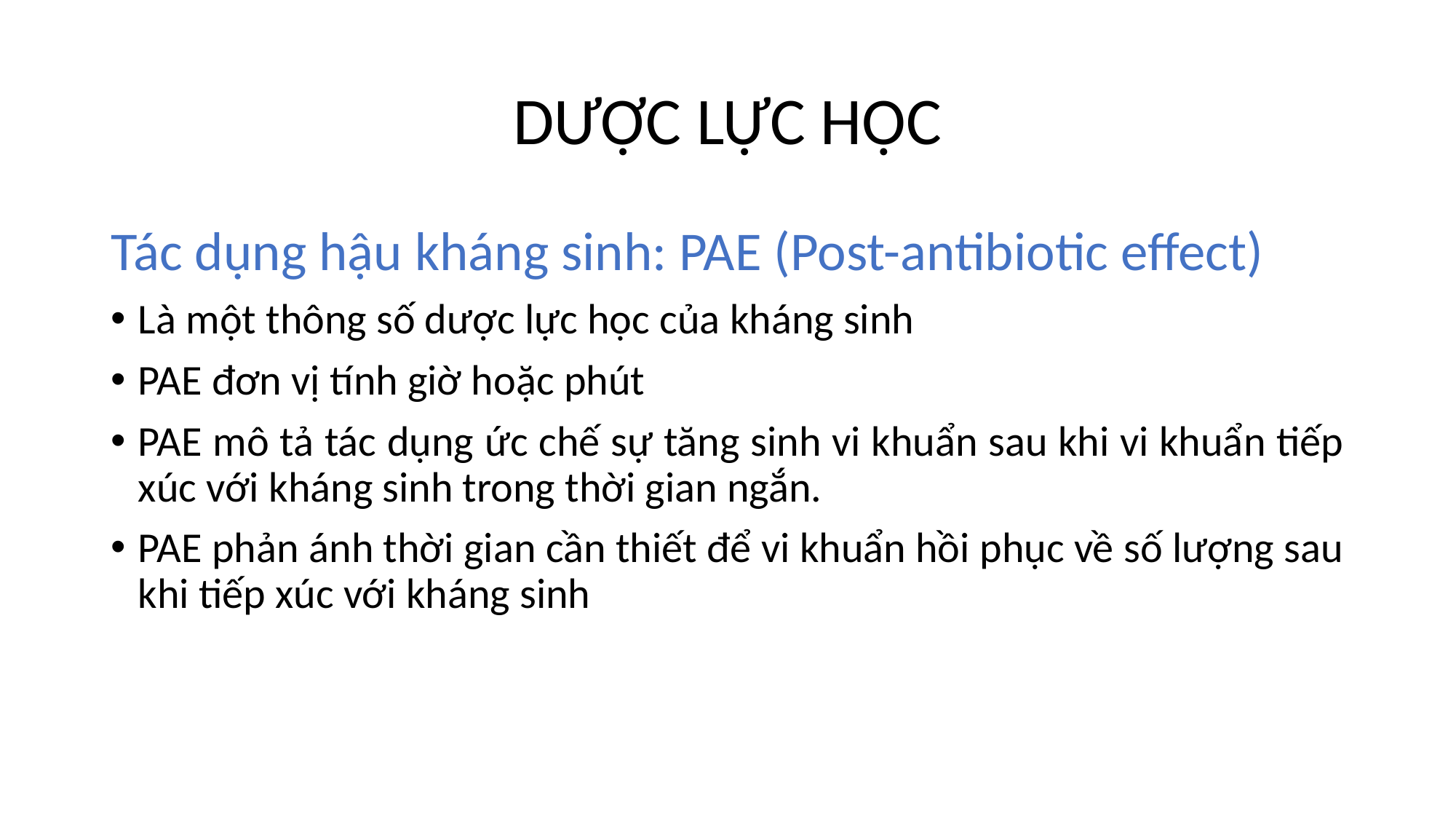

# DƯỢC LỰC HỌC
Tác dụng hậu kháng sinh: PAE (Post-antibiotic effect)
Là một thông số dược lực học của kháng sinh
PAE đơn vị tính giờ hoặc phút
PAE mô tả tác dụng ức chế sự tăng sinh vi khuẩn sau khi vi khuẩn tiếp xúc với kháng sinh trong thời gian ngắn.
PAE phản ánh thời gian cần thiết để vi khuẩn hồi phục về số lượng sau khi tiếp xúc với kháng sinh